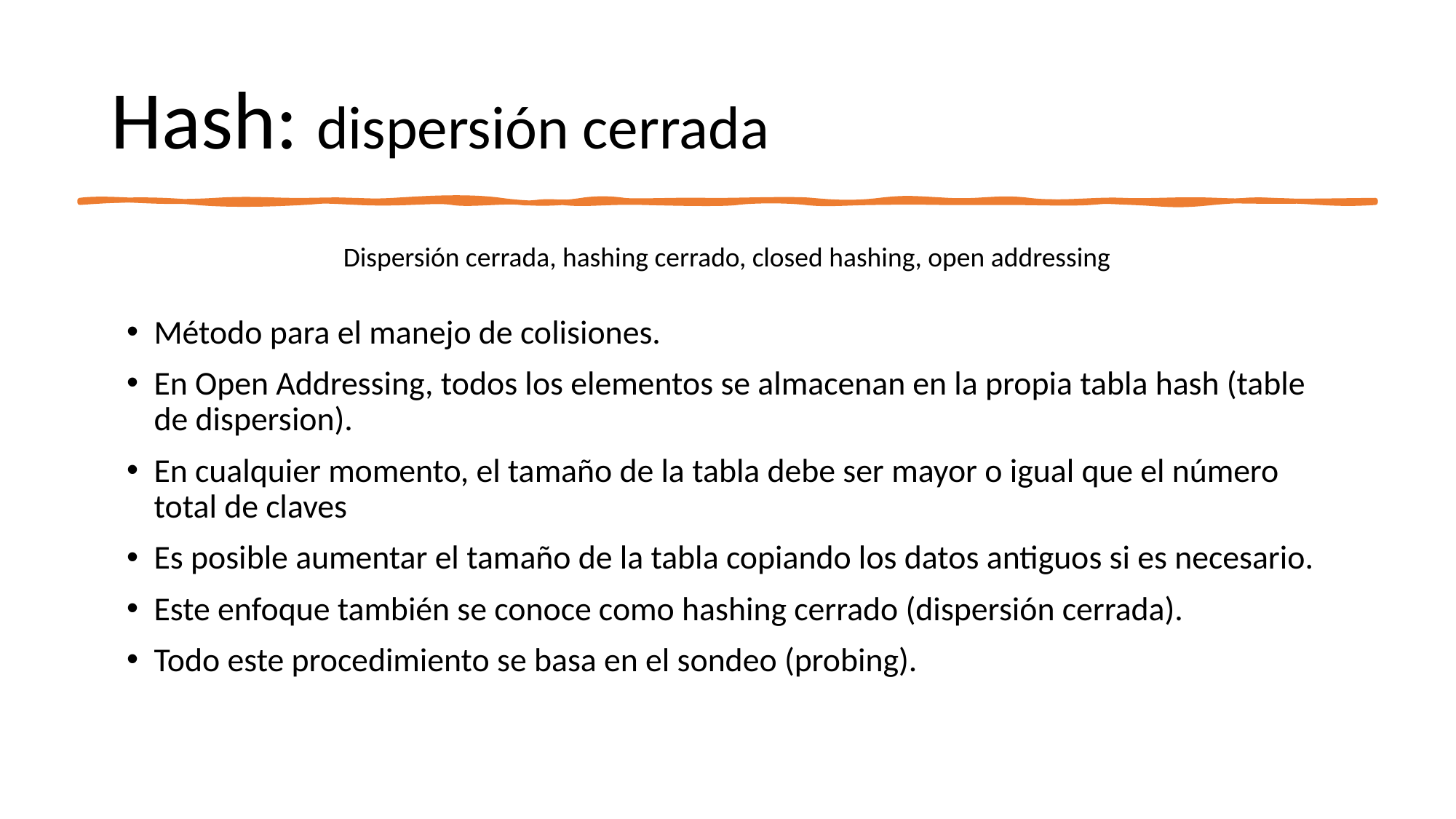

# Hash: dispersión cerrada

Dispersión cerrada, hashing cerrado, closed hashing, open addressing
Método para el manejo de colisiones.
En Open Addressing, todos los elementos se almacenan en la propia tabla hash (table de dispersion).
En cualquier momento, el tamaño de la tabla debe ser mayor o igual que el número total de claves
Es posible aumentar el tamaño de la tabla copiando los datos antiguos si es necesario.
Este enfoque también se conoce como hashing cerrado (dispersión cerrada).
Todo este procedimiento se basa en el sondeo (probing).